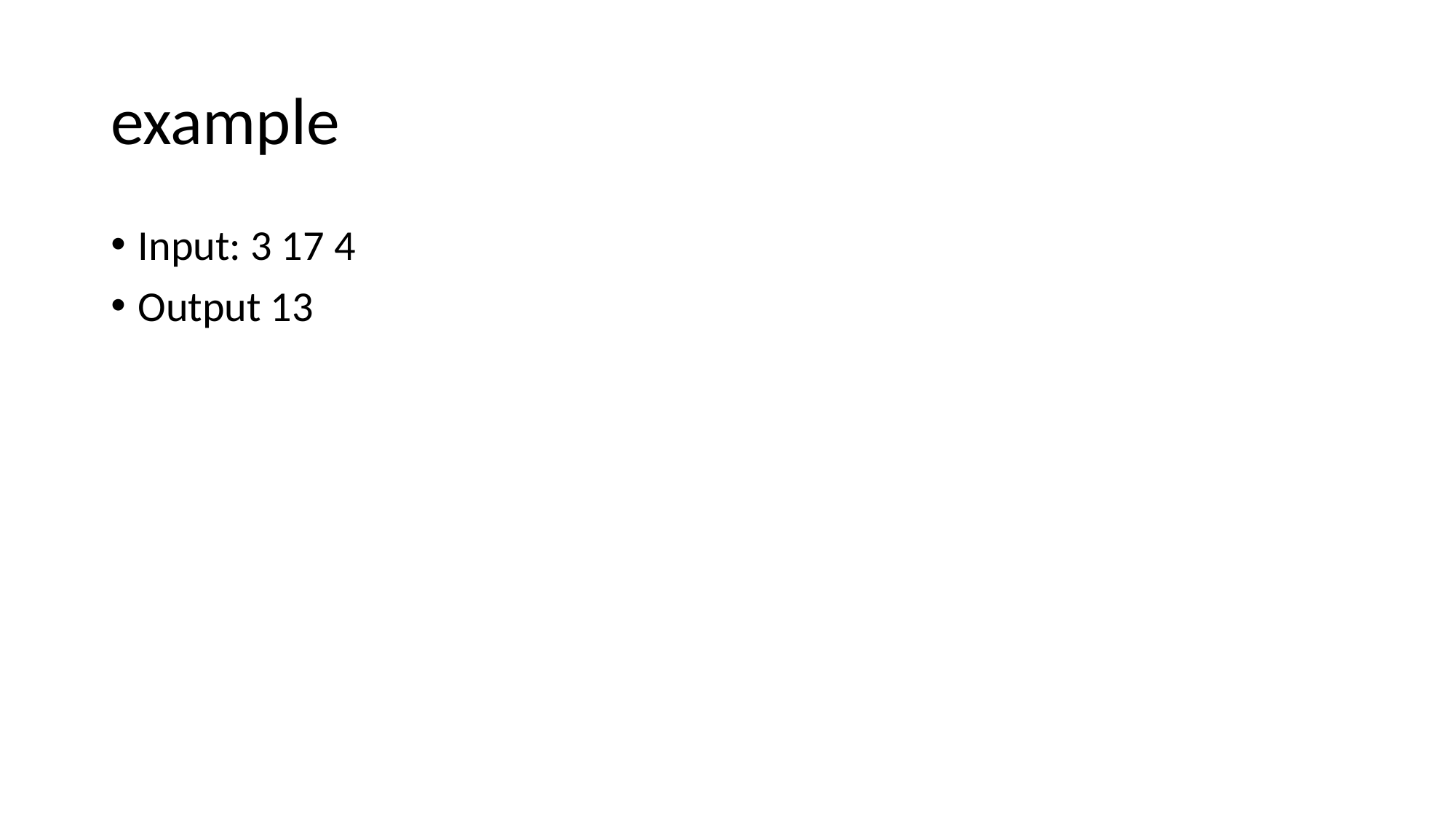

# example
Input: 3 17 4
Output 13